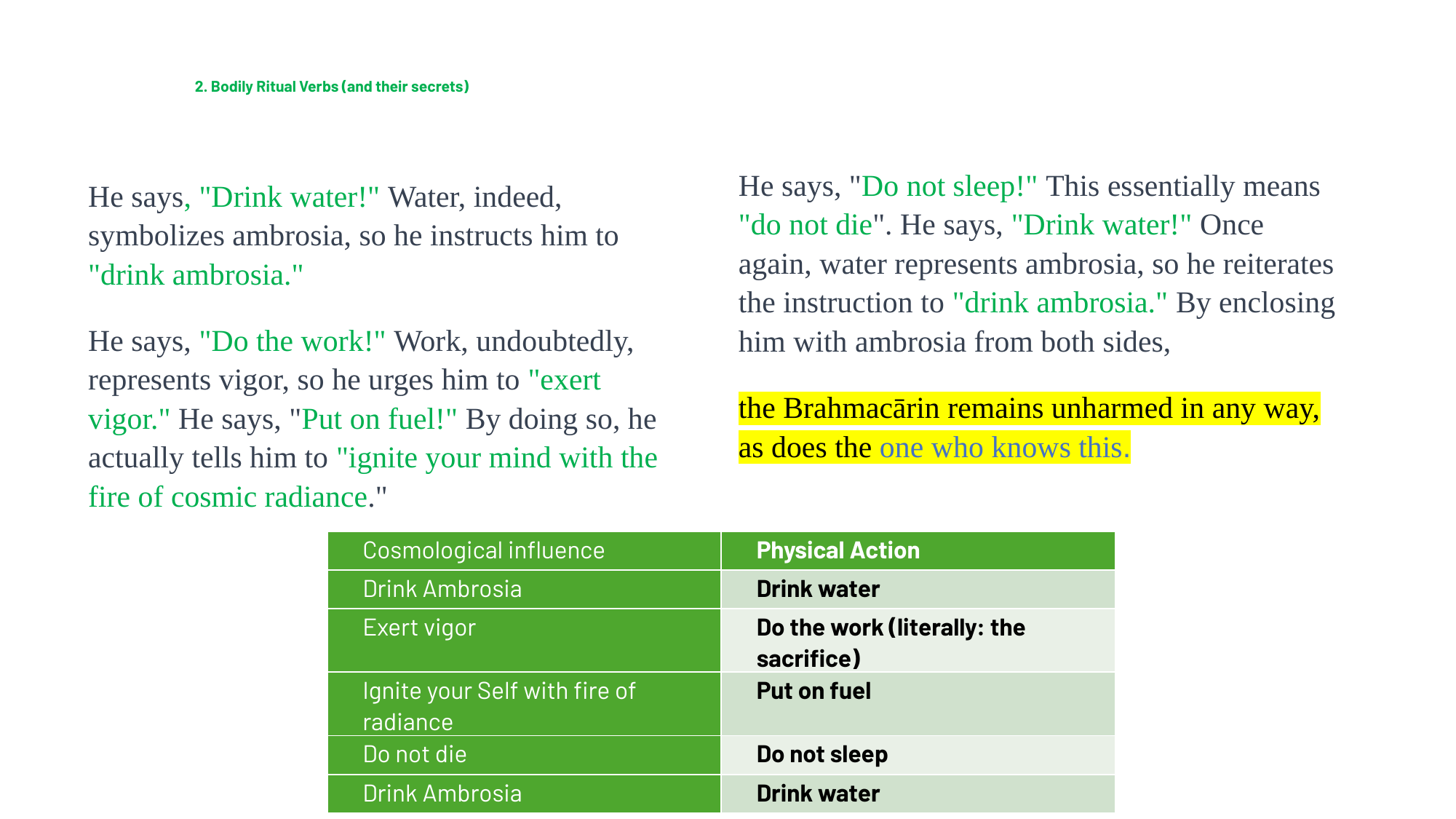

# 2. Bodily Ritual Verbs (and their secrets)
He says, "Do not sleep!" This essentially means "do not die". He says, "Drink water!" Once again, water represents ambrosia, so he reiterates the instruction to "drink ambrosia." By enclosing him with ambrosia from both sides,
the Brahmacārin remains unharmed in any way, as does the one who knows this.

He says, "Drink water!" Water, indeed, symbolizes ambrosia, so he instructs him to "drink ambrosia."
He says, "Do the work!" Work, undoubtedly, represents vigor, so he urges him to "exert vigor." He says, "Put on fuel!" By doing so, he actually tells him to "ignite your mind with the fire of cosmic radiance."
| Cosmological influence | Physical Action |
| --- | --- |
| Drink Ambrosia | Drink water |
| Exert vigor | Do the work (literally: the sacrifice) |
| Ignite your Self with fire of radiance | Put on fuel |
| Do not die | Do not sleep |
| Drink Ambrosia | Drink water |